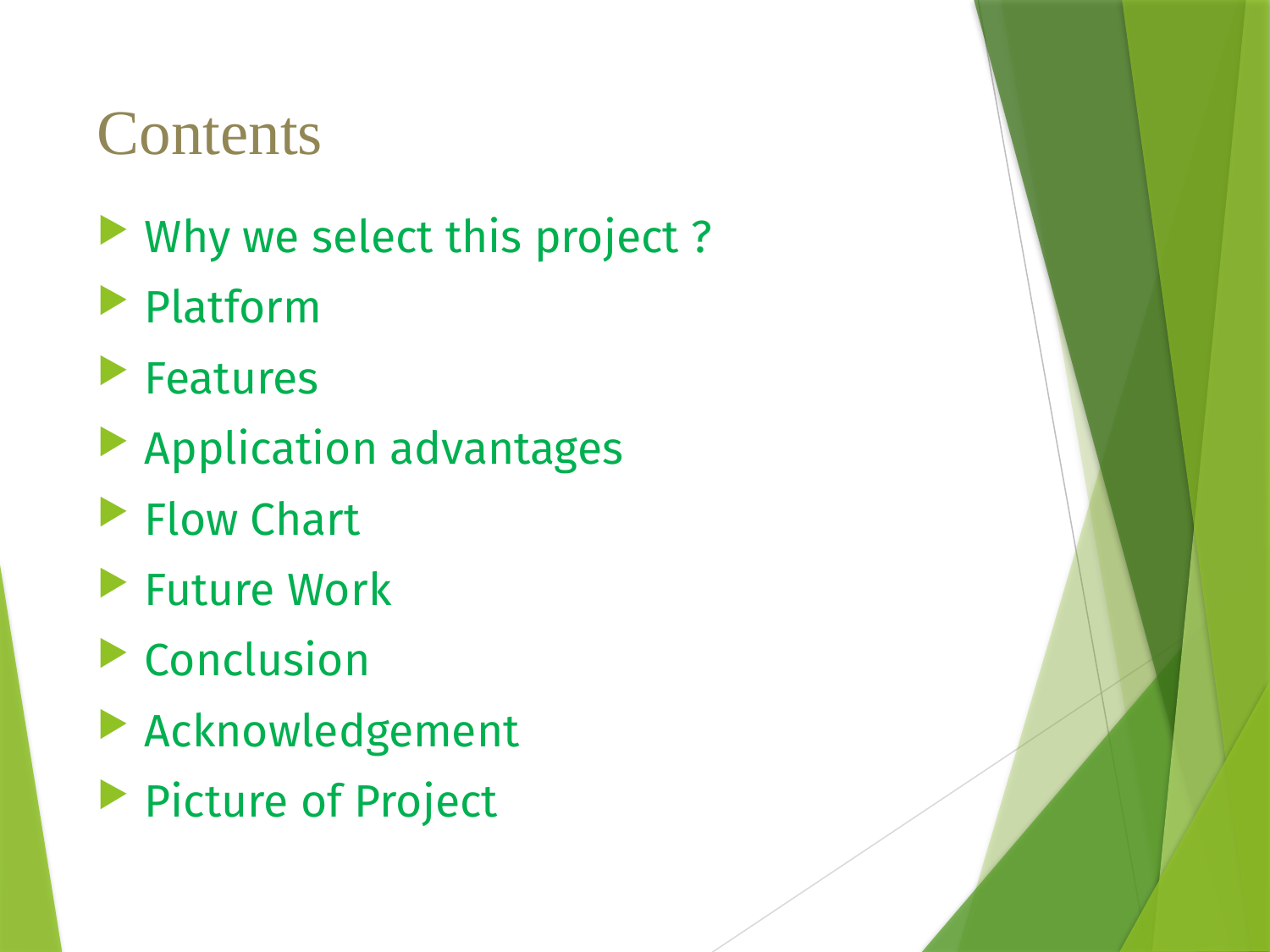

# Contents
Why we select this project ?
Platform
Features
Application advantages
Flow Chart
Future Work
Conclusion
Acknowledgement
Picture of Project